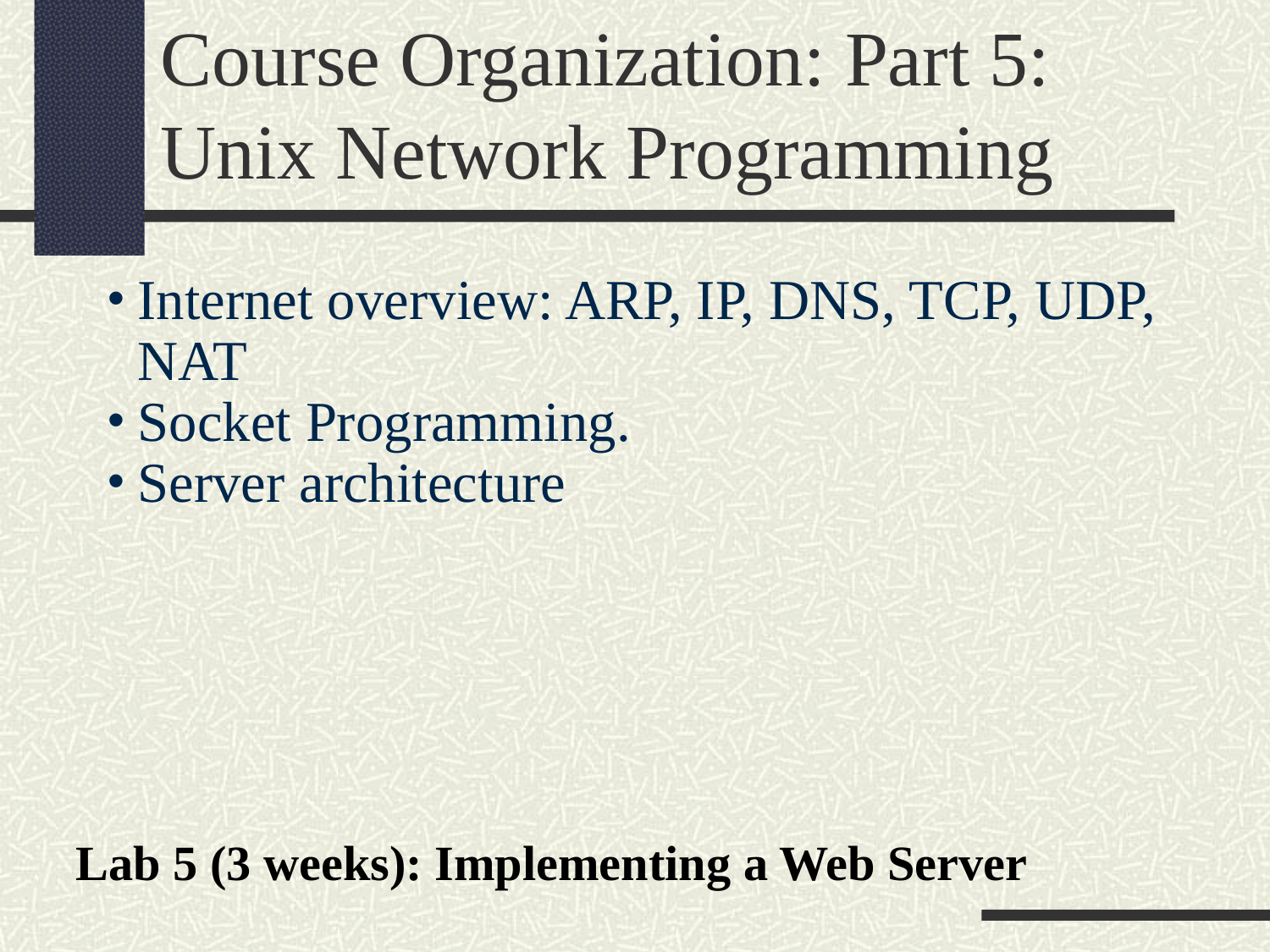

Course Organization: Part 5: Unix Network Programming
Internet overview: ARP, IP, DNS, TCP, UDP, NAT
Socket Programming.
Server architecture

Lab 5 (3 weeks): Implementing a Web Server